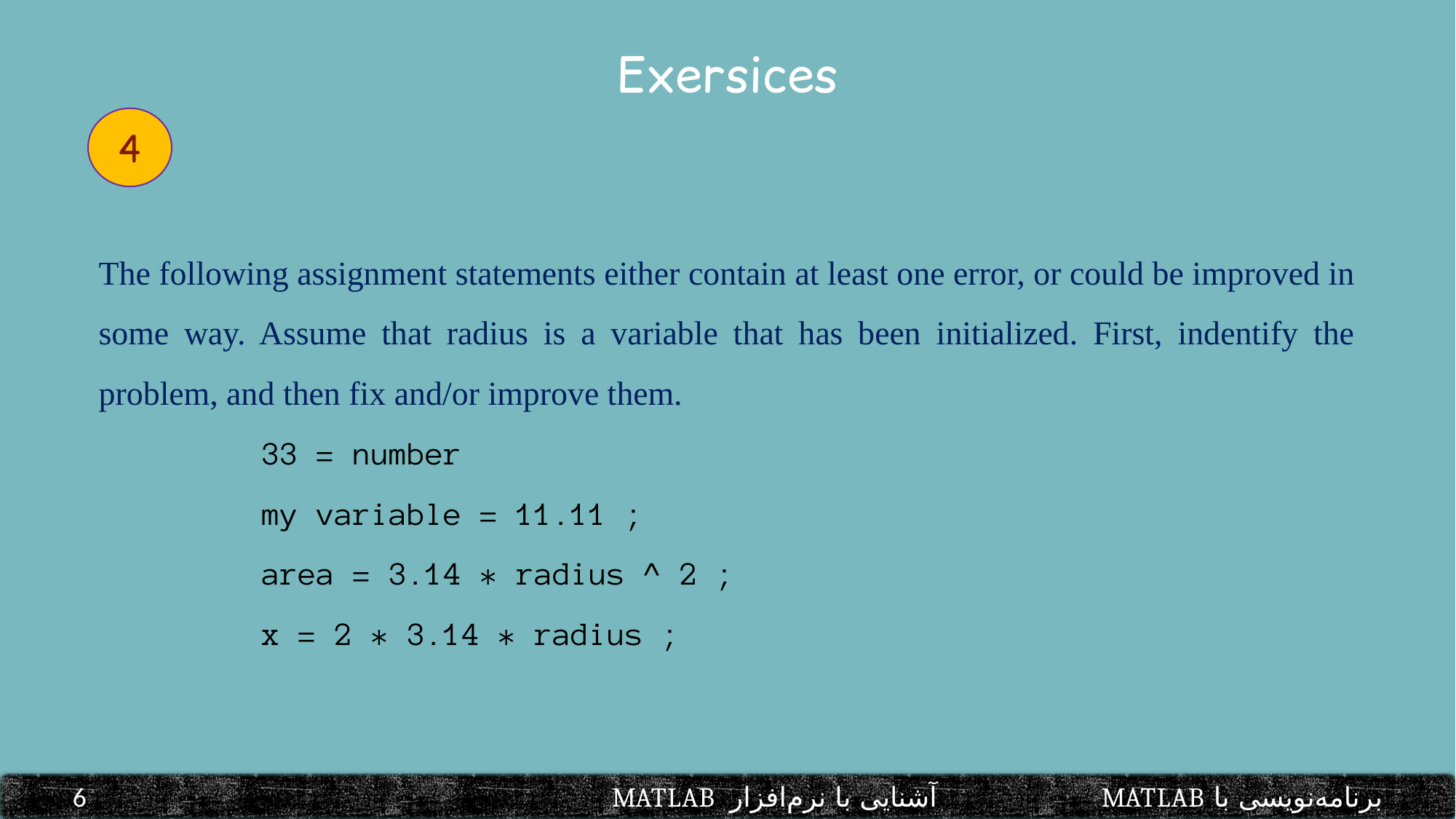

Exersices
4
The following assignment statements either contain at least one error, or could be improved in some way. Assume that radius is a variable that has been initialized. First, indentify the problem, and then fix and/or improve them.
	33 = number
	my variable = 11.11 ;
	area = 3.14 * radius ^ 2 ;
	x = 2 * 3.14 * radius ;
برنامه‌نویسی با MATLAB			 آشنایی با نرم‌افزار MATLAB 					6